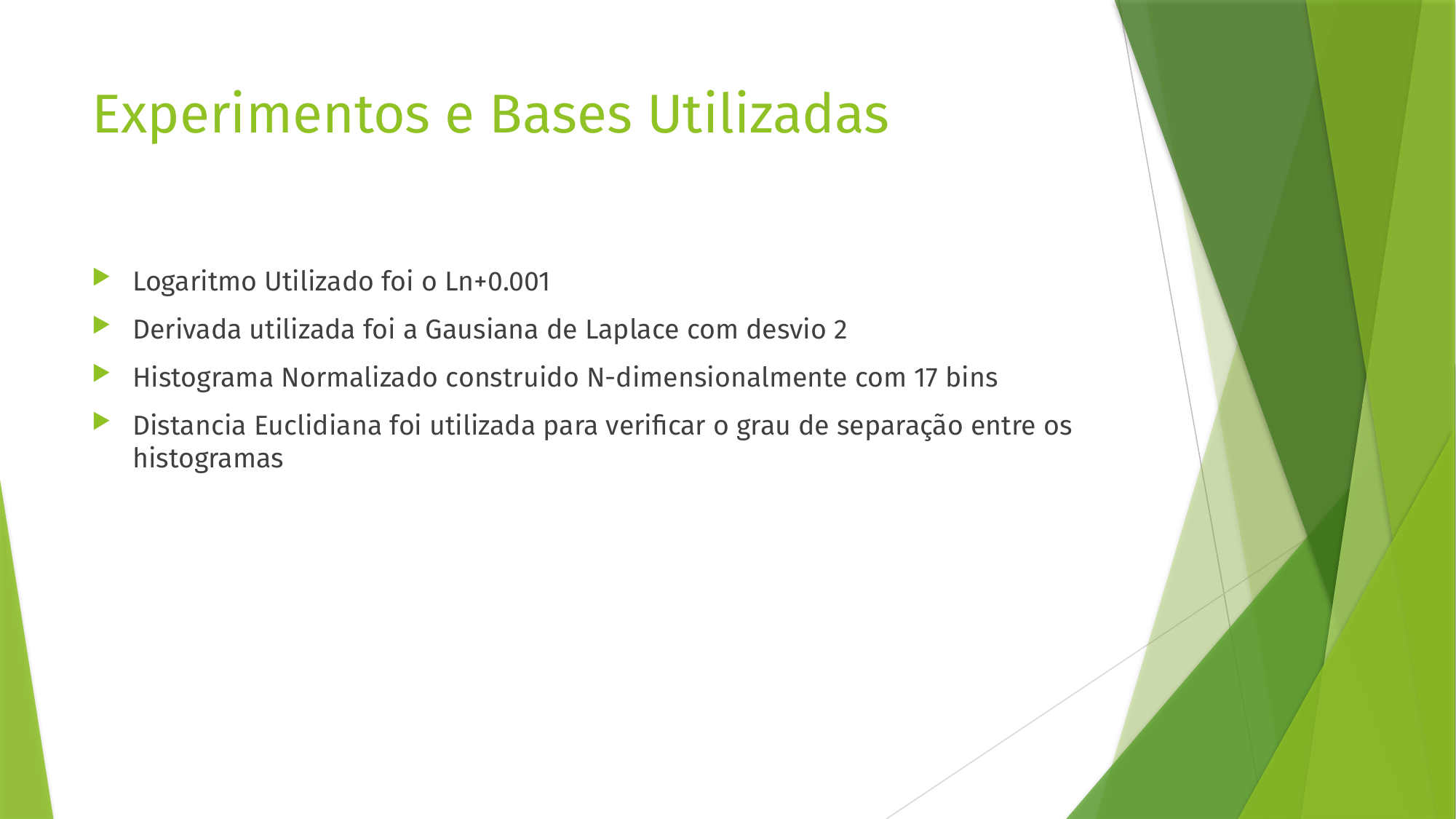

# Experimentos e Bases Utilizadas
Logaritmo Utilizado foi o Ln+0.001
Derivada utilizada foi a Gausiana de Laplace com desvio 2
Histograma Normalizado construido N-dimensionalmente com 17 bins
Distancia Euclidiana foi utilizada para verificar o grau de separação entre os histogramas